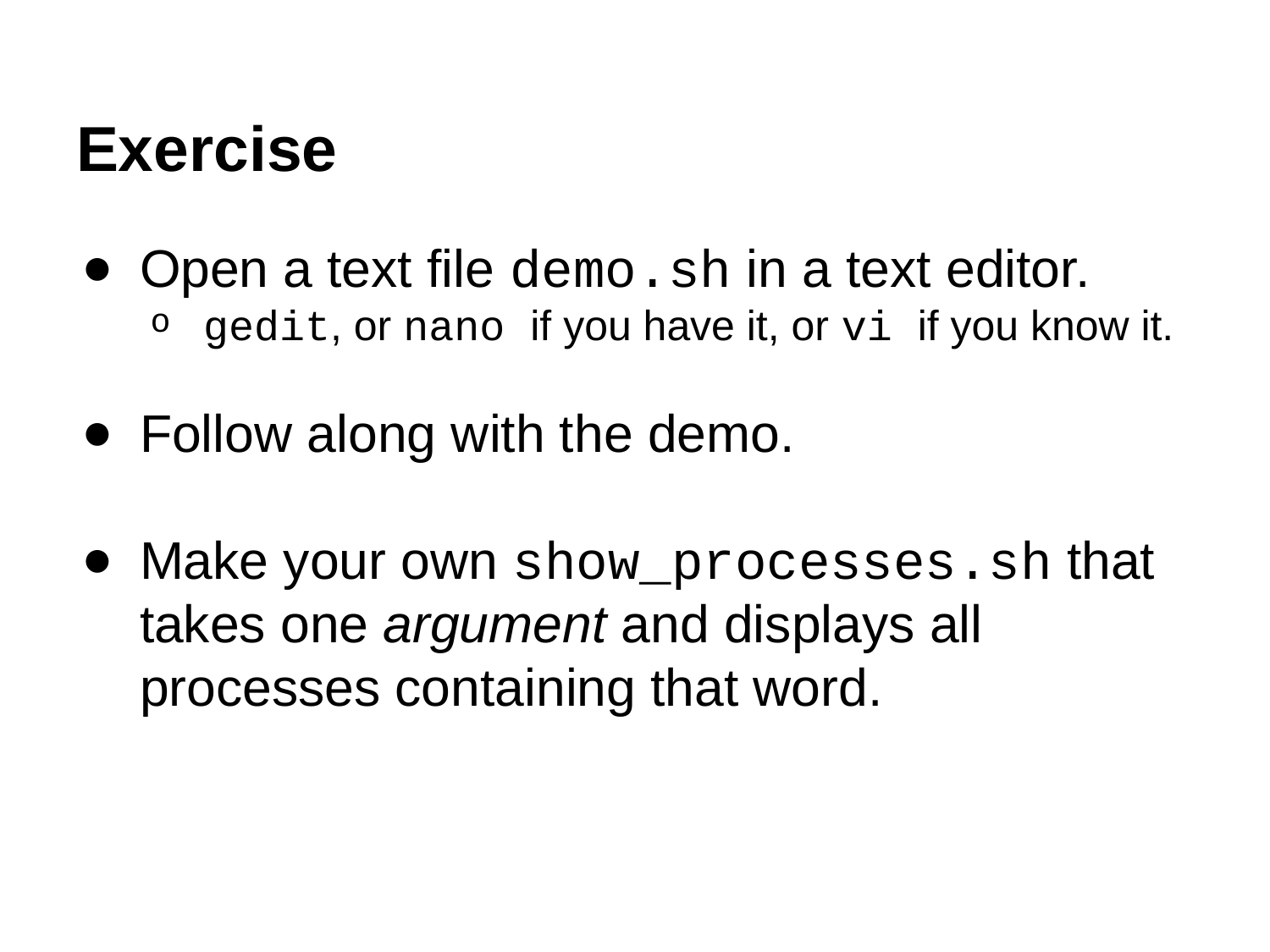

# Exercise
Open a text file demo.sh in a text editor.
gedit, or nano if you have it, or vi if you know it.
Follow along with the demo.
Make your own show_processes.sh that takes one argument and displays all processes containing that word.